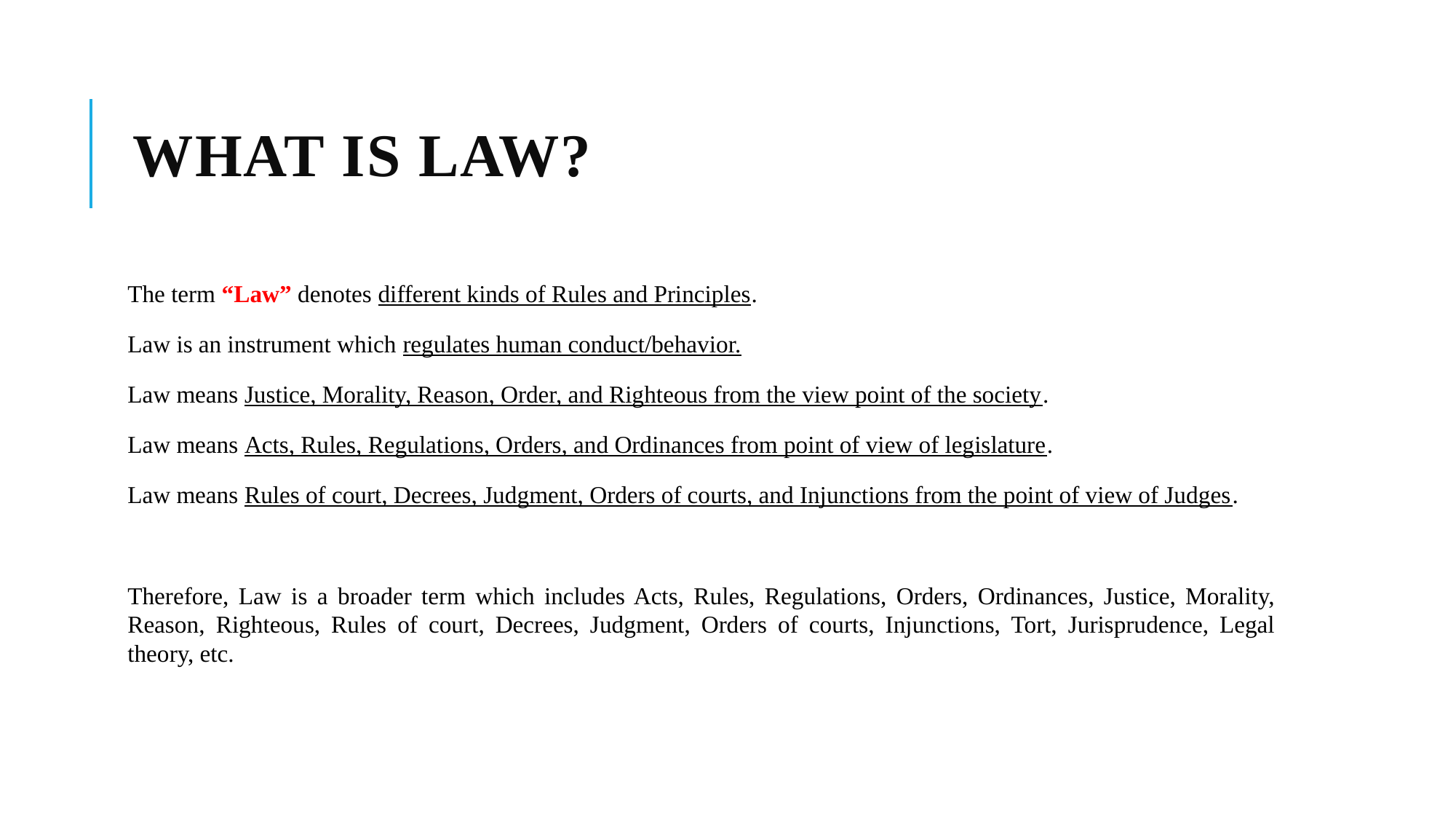

# What is law?
The term “Law” denotes different kinds of Rules and Principles.
Law is an instrument which regulates human conduct/behavior.
Law means Justice, Morality, Reason, Order, and Righteous from the view point of the society.
Law means Acts, Rules, Regulations, Orders, and Ordinances from point of view of legislature.
Law means Rules of court, Decrees, Judgment, Orders of courts, and Injunctions from the point of view of Judges.

Therefore, Law is a broader term which includes Acts, Rules, Regulations, Orders, Ordinances, Justice, Morality, Reason, Righteous, Rules of court, Decrees, Judgment, Orders of courts, Injunctions, Tort, Jurisprudence, Legal theory, etc.